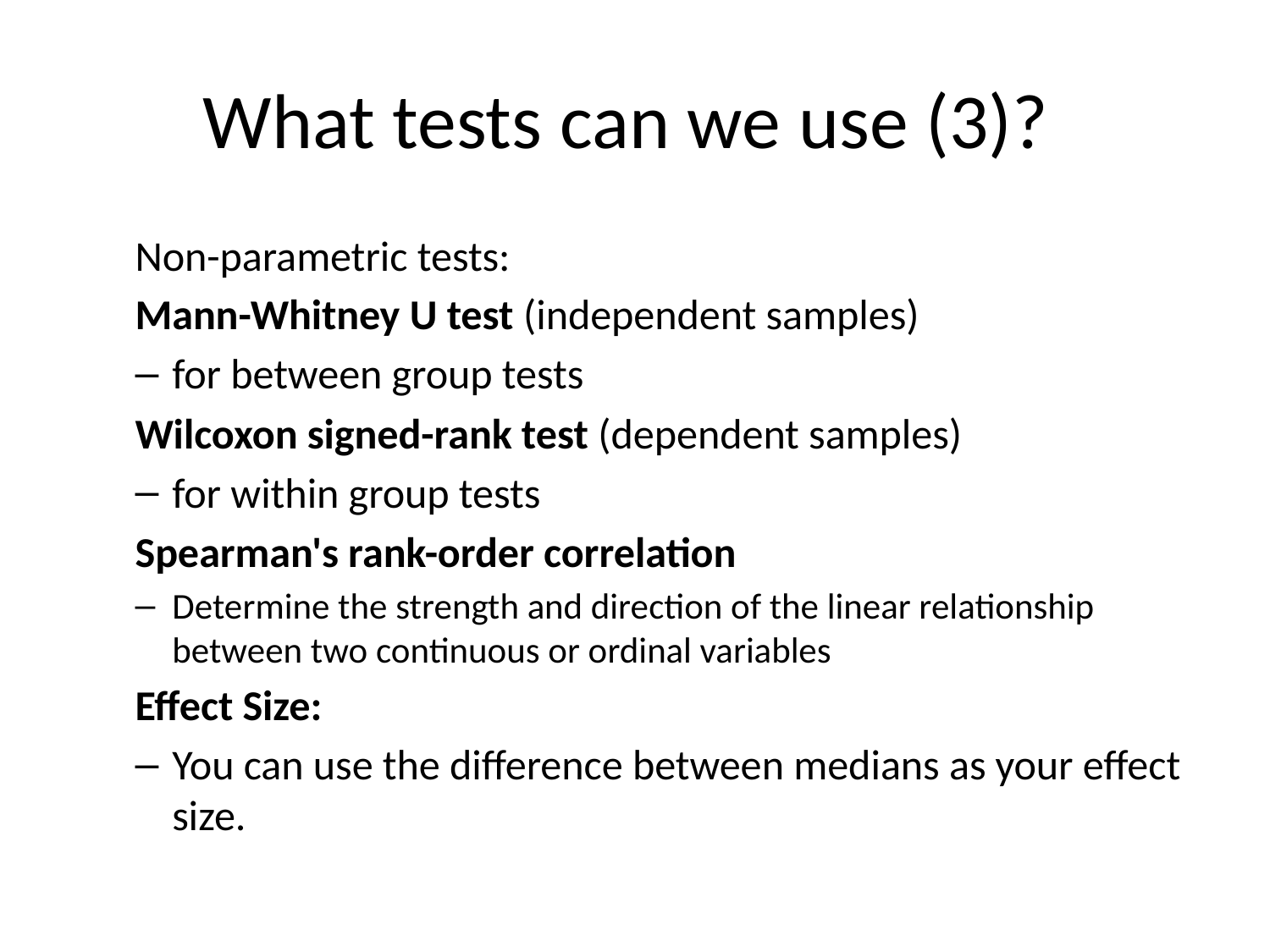

# What tests can we use (3)?
Non-parametric tests:
Mann-Whitney U test (independent samples)
for between group tests
Wilcoxon signed-rank test (dependent samples)
for within group tests
Spearman's rank-order correlation
Determine the strength and direction of the linear relationship between two continuous or ordinal variables
Effect Size:
You can use the difference between medians as your effect size.